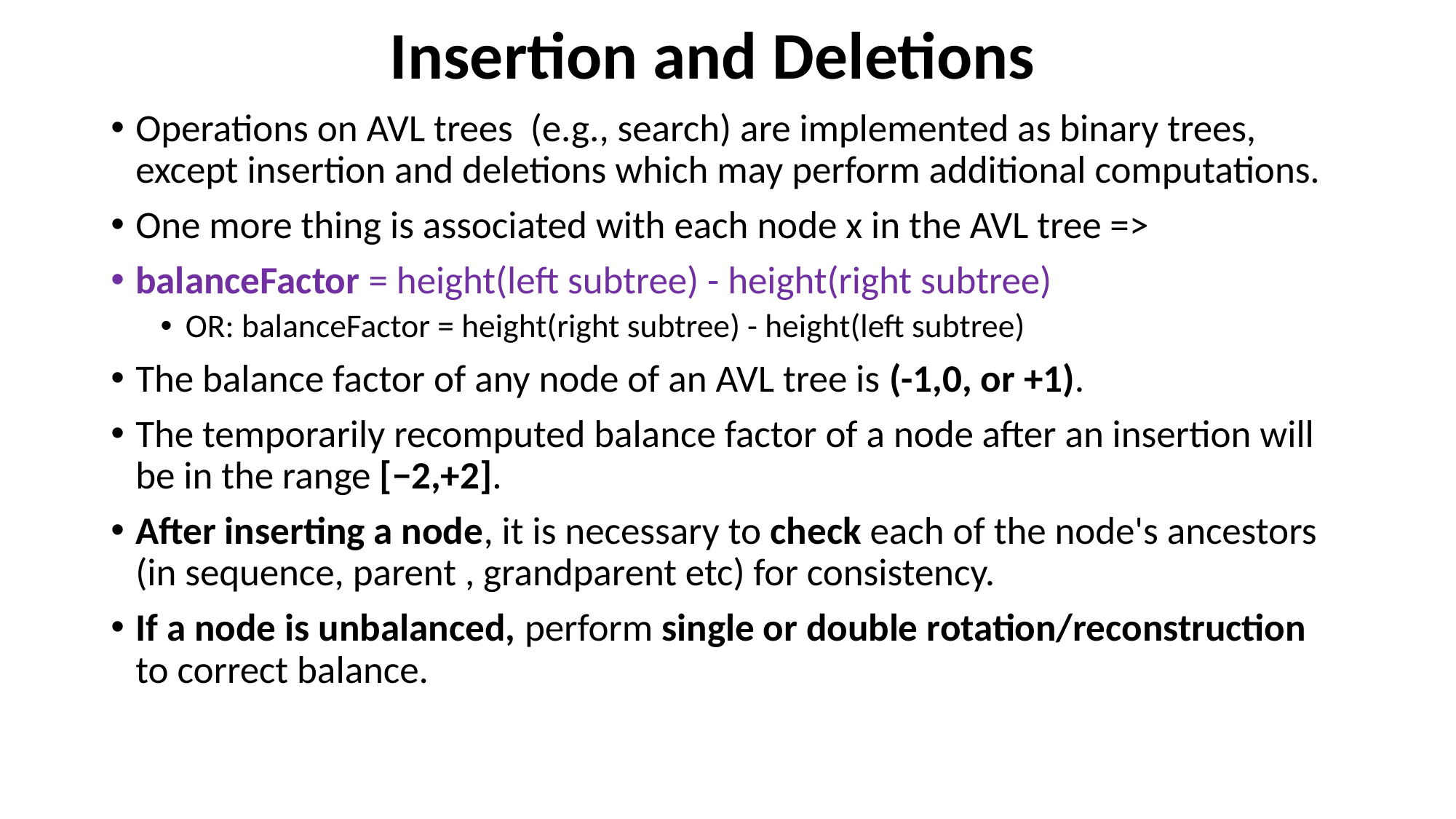

# Insertion and Deletions
Operations on AVL trees  (e.g., search) are implemented as binary trees, except insertion and deletions which may perform additional computations.
One more thing is associated with each node x in the AVL tree =>
balanceFactor = height(left subtree) - height(right subtree)
OR: balanceFactor = height(right subtree) - height(left subtree)
The balance factor of any node of an AVL tree is (-1,0, or +1).
The temporarily recomputed balance factor of a node after an insertion will be in the range [−2,+2].
After inserting a node, it is necessary to check each of the node's ancestors (in sequence, parent , grandparent etc) for consistency.
If a node is unbalanced, perform single or double rotation/reconstruction to correct balance.